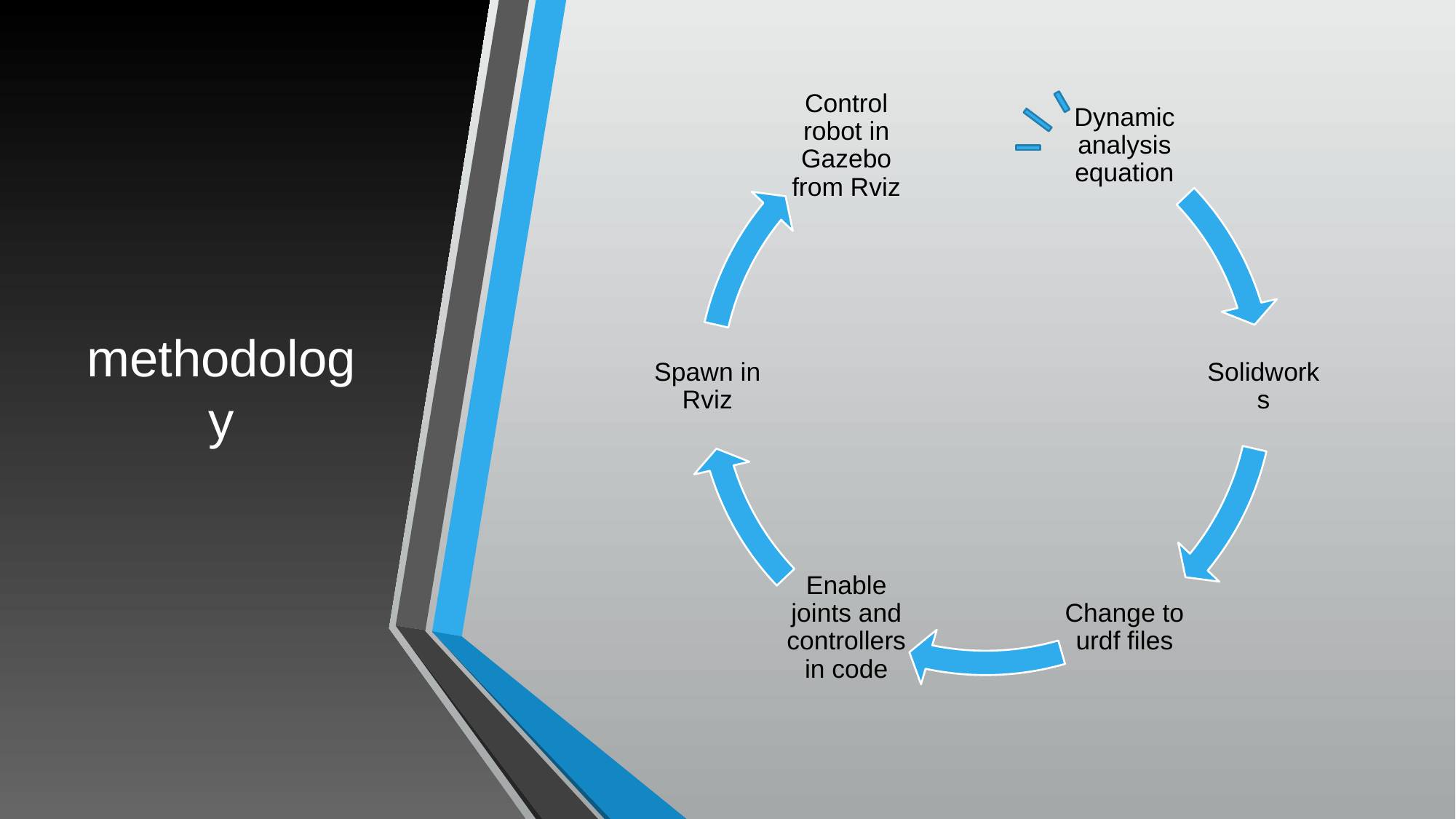

# methodology
Dynamic analysis equation
Solidworks
Change to urdf files
Enable joints and controllers in code
Spawn in Rviz
Control robot in Gazebo from Rviz